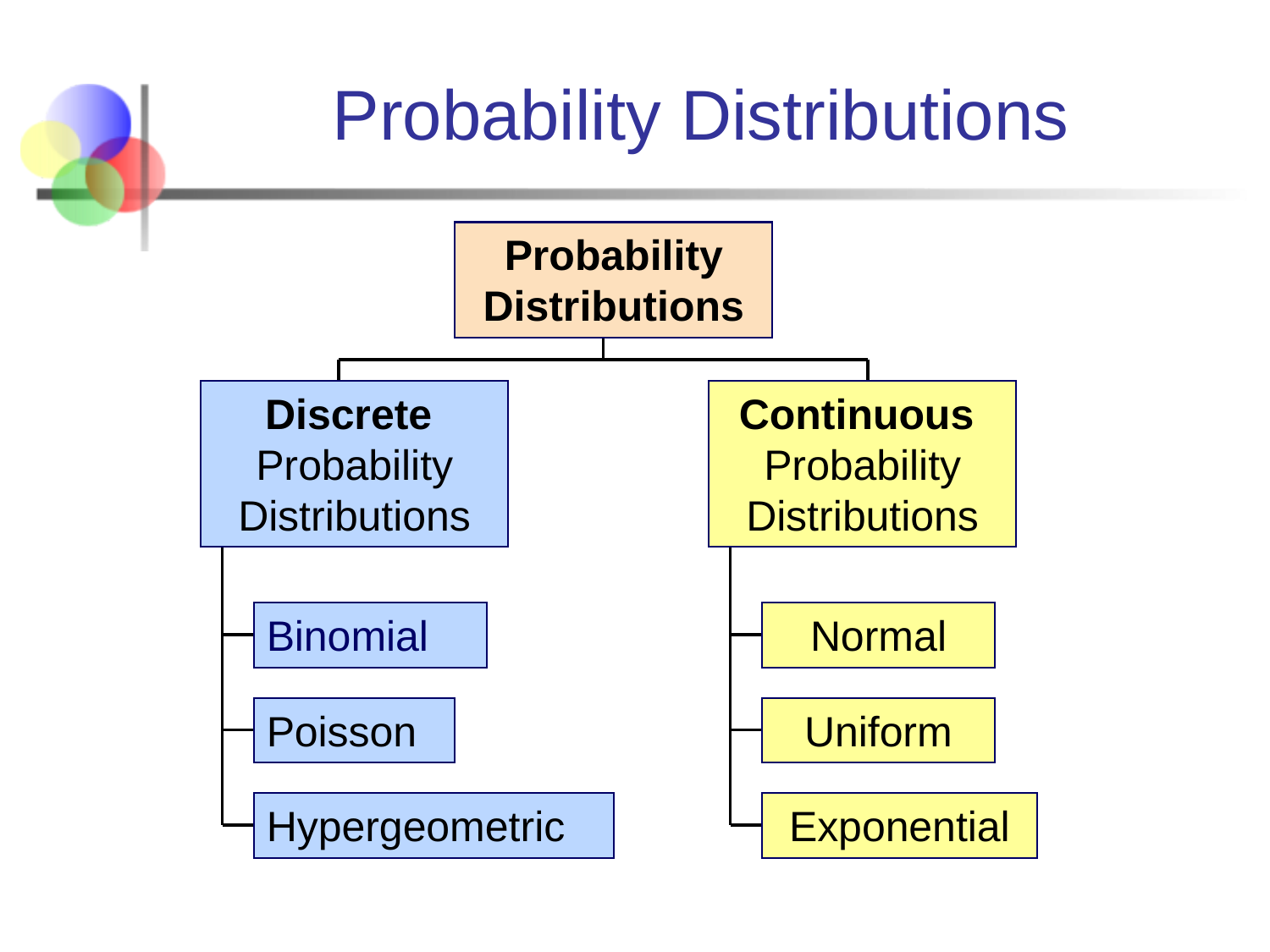

Probability Distributions

Probability Distributions
Discrete
Probability Distributions
Continuous
Probability Distributions
Binomial
Normal
Poisson
Uniform
Hypergeometric
Exponential